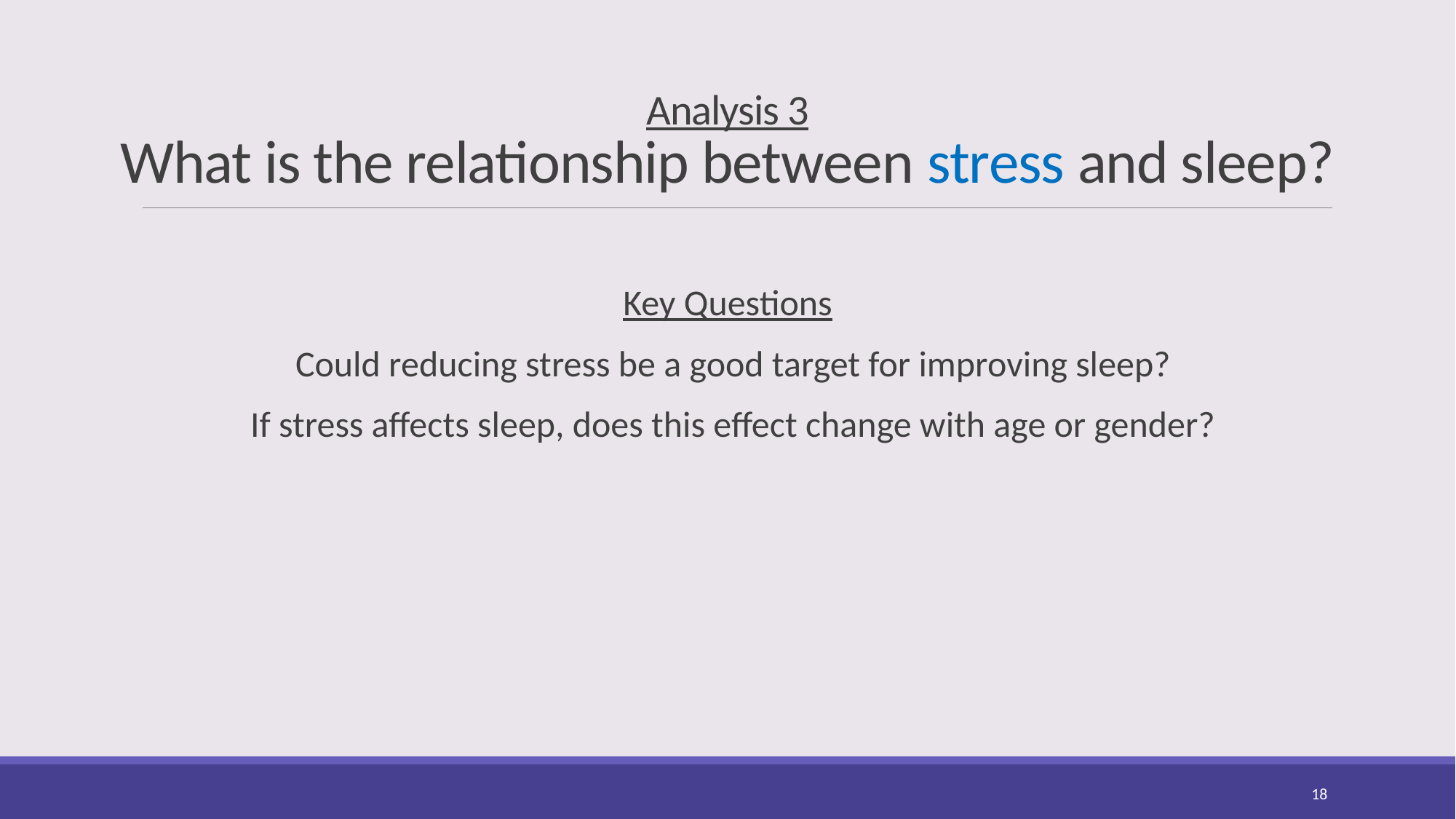

# Analysis 3 What is the relationship between stress and sleep?
Key Questions
Could reducing stress be a good target for improving sleep?
If stress affects sleep, does this effect change with age or gender?
18